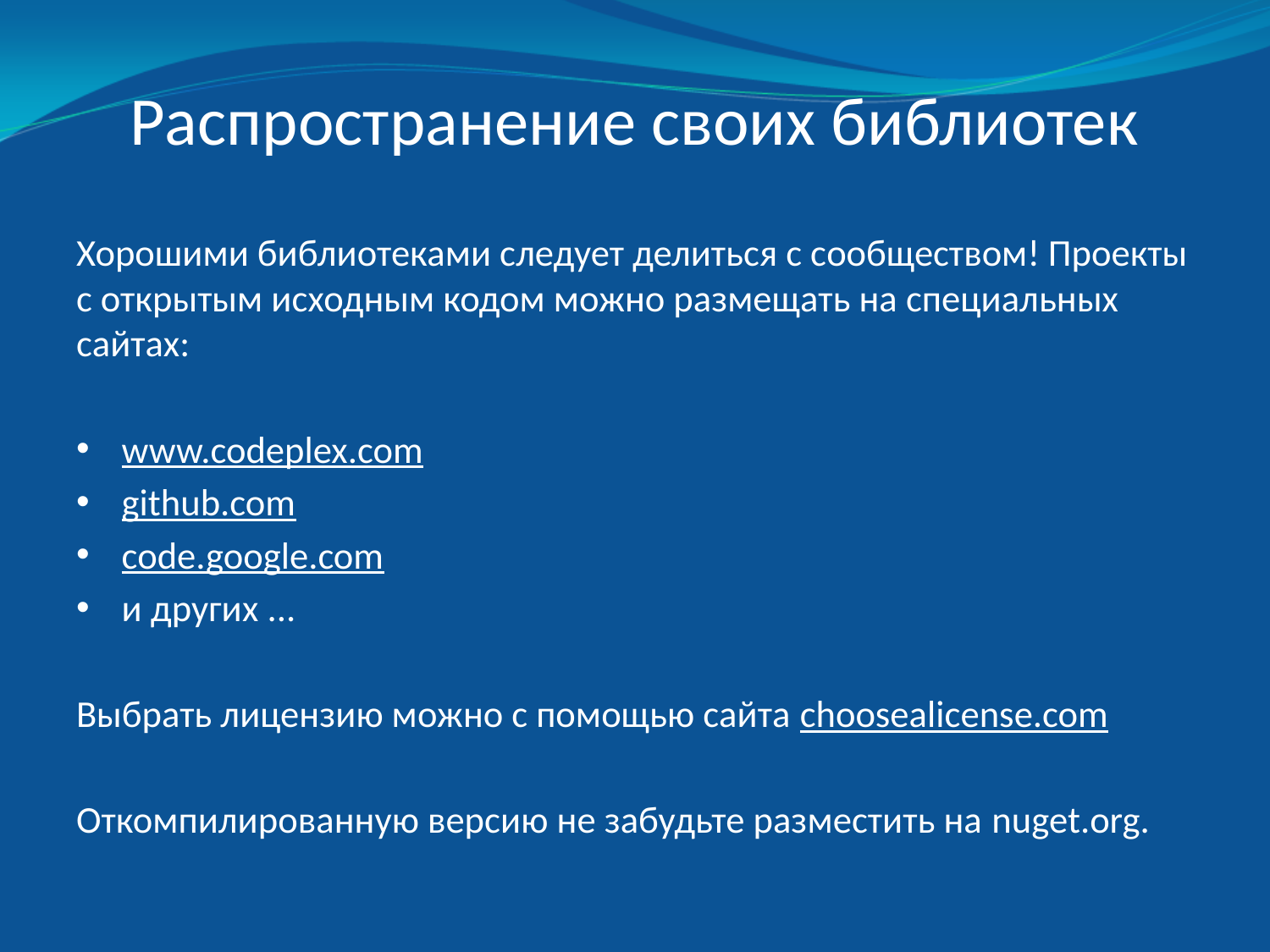

# Распространение своих библиотек
Хорошими библиотеками следует делиться с сообществом! Проекты с открытым исходным кодом можно размещать на специальных сайтах:

www.codeplex.com
github.com
code.google.com
и других ...

Выбрать лицензию можно с помощью сайта choosealicense.com

Откомпилированную версию не забудьте разместить на nuget.org.